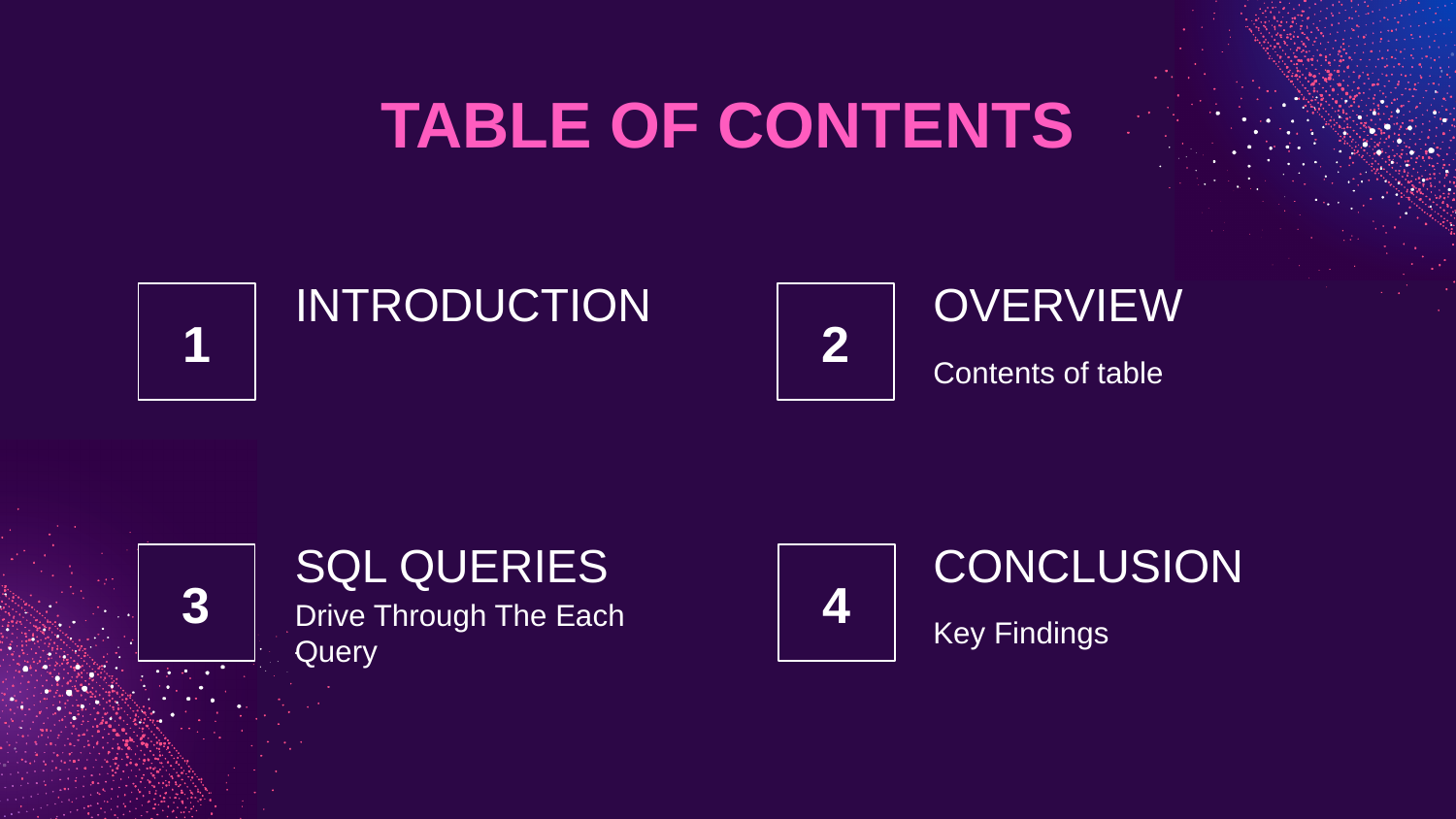

TABLE OF CONTENTS
OVERVIEW
# INTRODUCTION
1
2
Contents of table
SQL QUERIES
CONCLUSION
3
4
Drive Through The Each Query
Key Findings